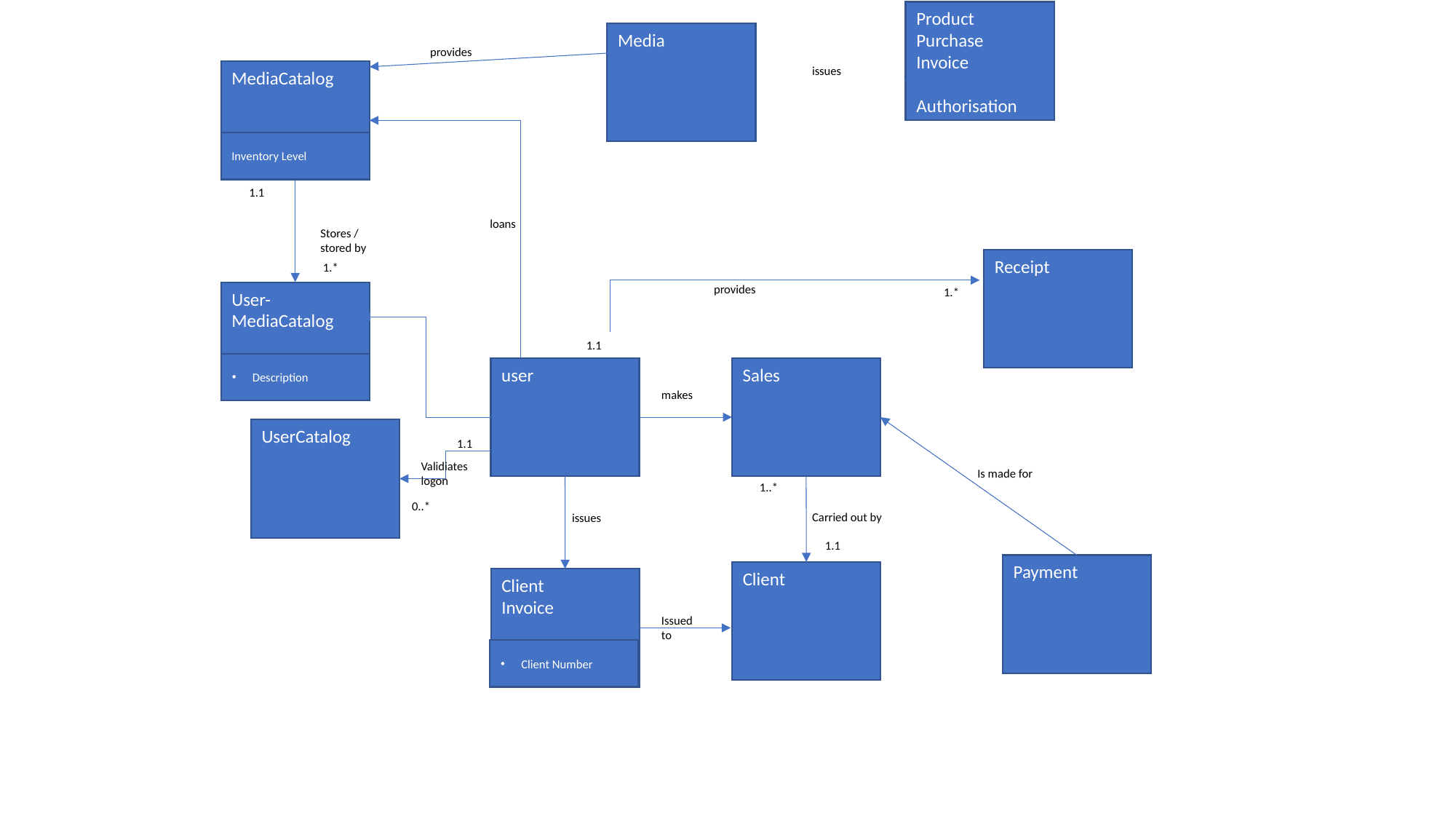

Product Purchase
Invoice

Authorisation

Media
provides
issues
MediaCatalog
Inventory Level
1.1
loans

Stores / stored by
Receipt

1.*
provides

1.*
User-MediaCatalog
1.1
Description
user
Sales
makes
UserCatalog
1.1
Validiates
logon

Is made for
1..*
0..*
Carried out by
issues
1.1
Payment
Client
Client
Invoice
Issued to
Client Number